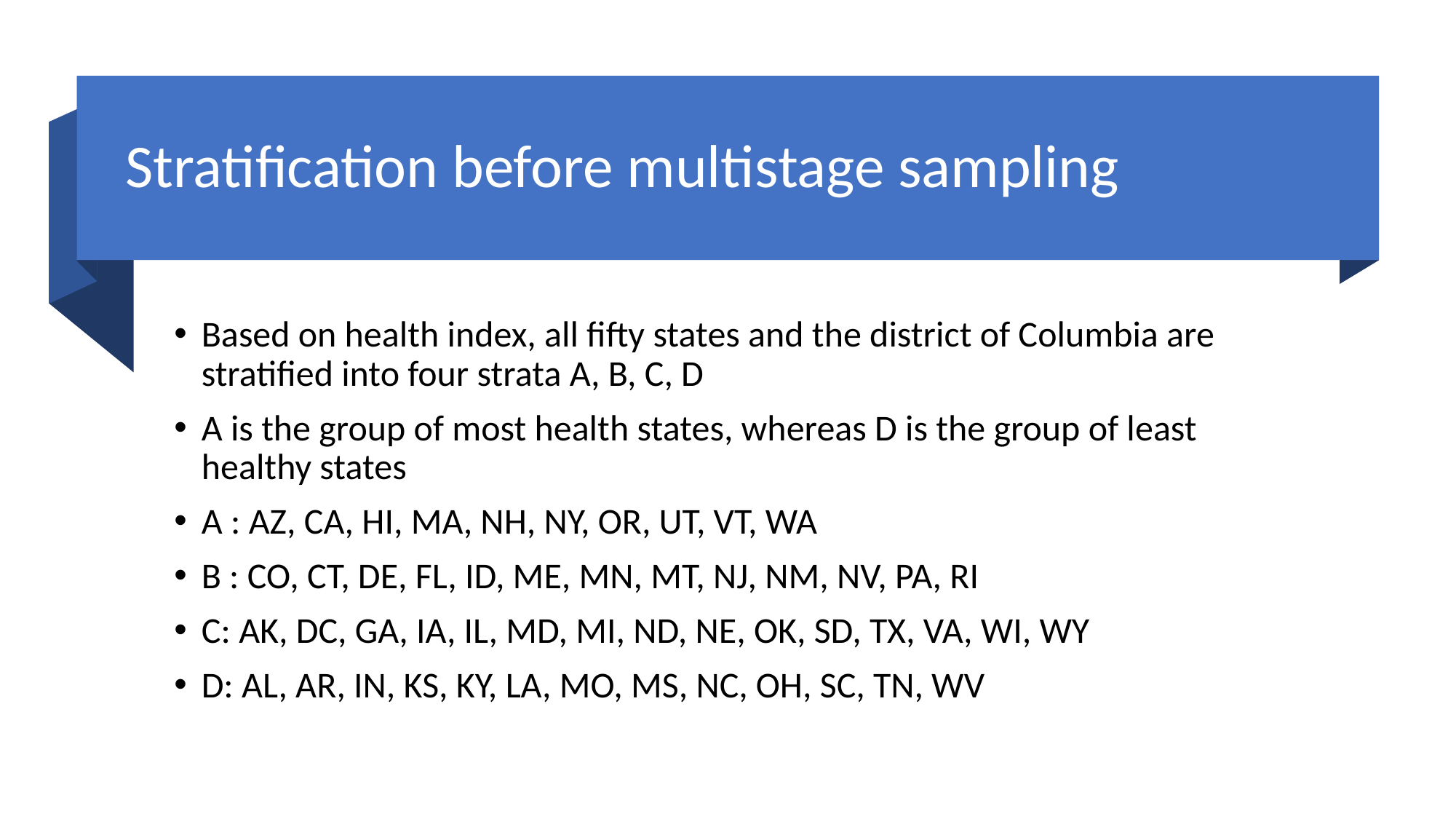

# Stratification before multistage sampling

Based on health index, all fifty states and the district of Columbia are stratified into four strata A, B, C, D
A is the group of most health states, whereas D is the group of least healthy states
A : AZ, CA, HI, MA, NH, NY, OR, UT, VT, WA
B : CO, CT, DE, FL, ID, ME, MN, MT, NJ, NM, NV, PA, RI
C: AK, DC, GA, IA, IL, MD, MI, ND, NE, OK, SD, TX, VA, WI, WY
D: AL, AR, IN, KS, KY, LA, MO, MS, NC, OH, SC, TN, WV